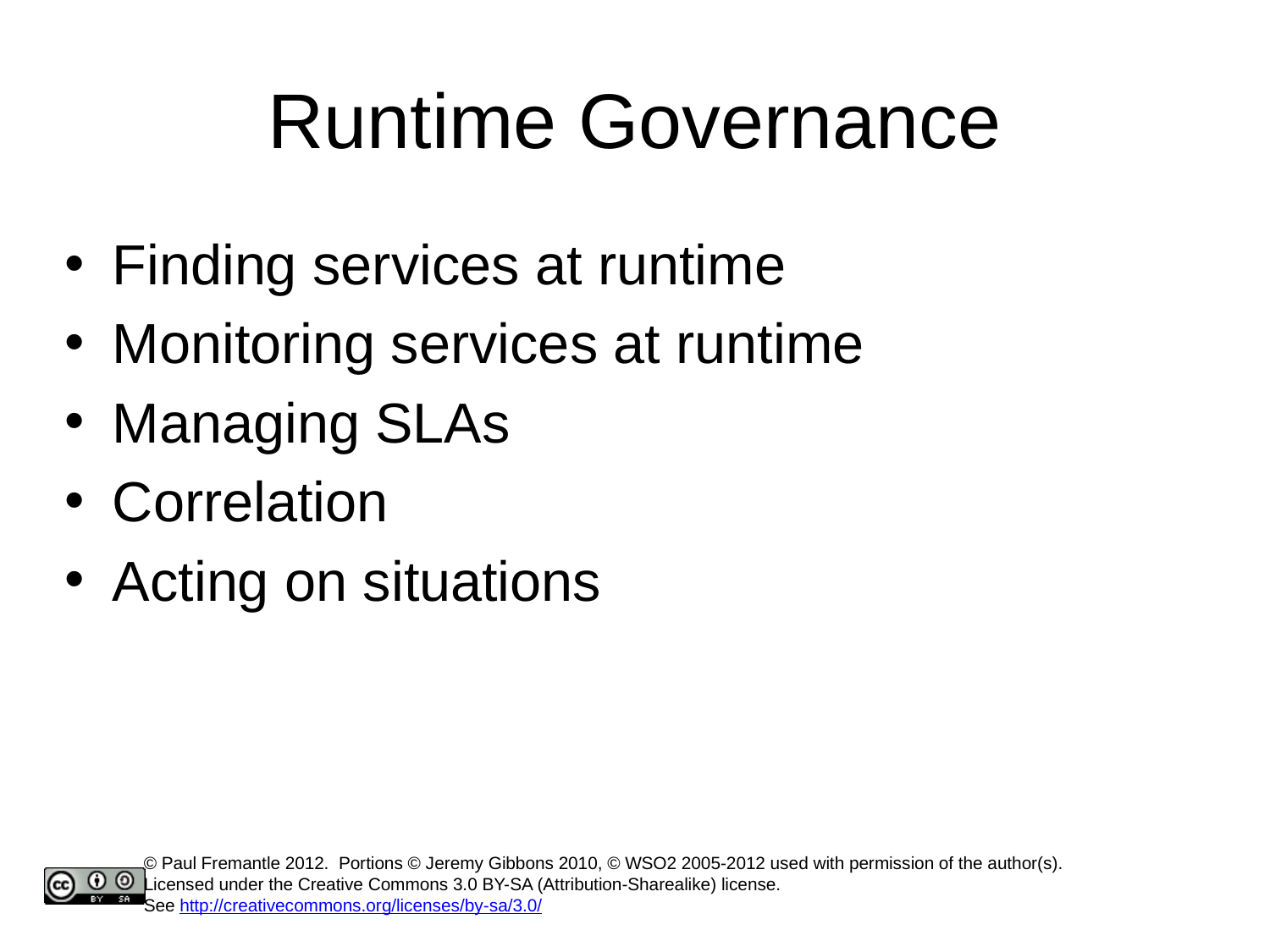

# Runtime Governance
Finding services at runtime
Monitoring services at runtime
Managing SLAs
Correlation
Acting on situations